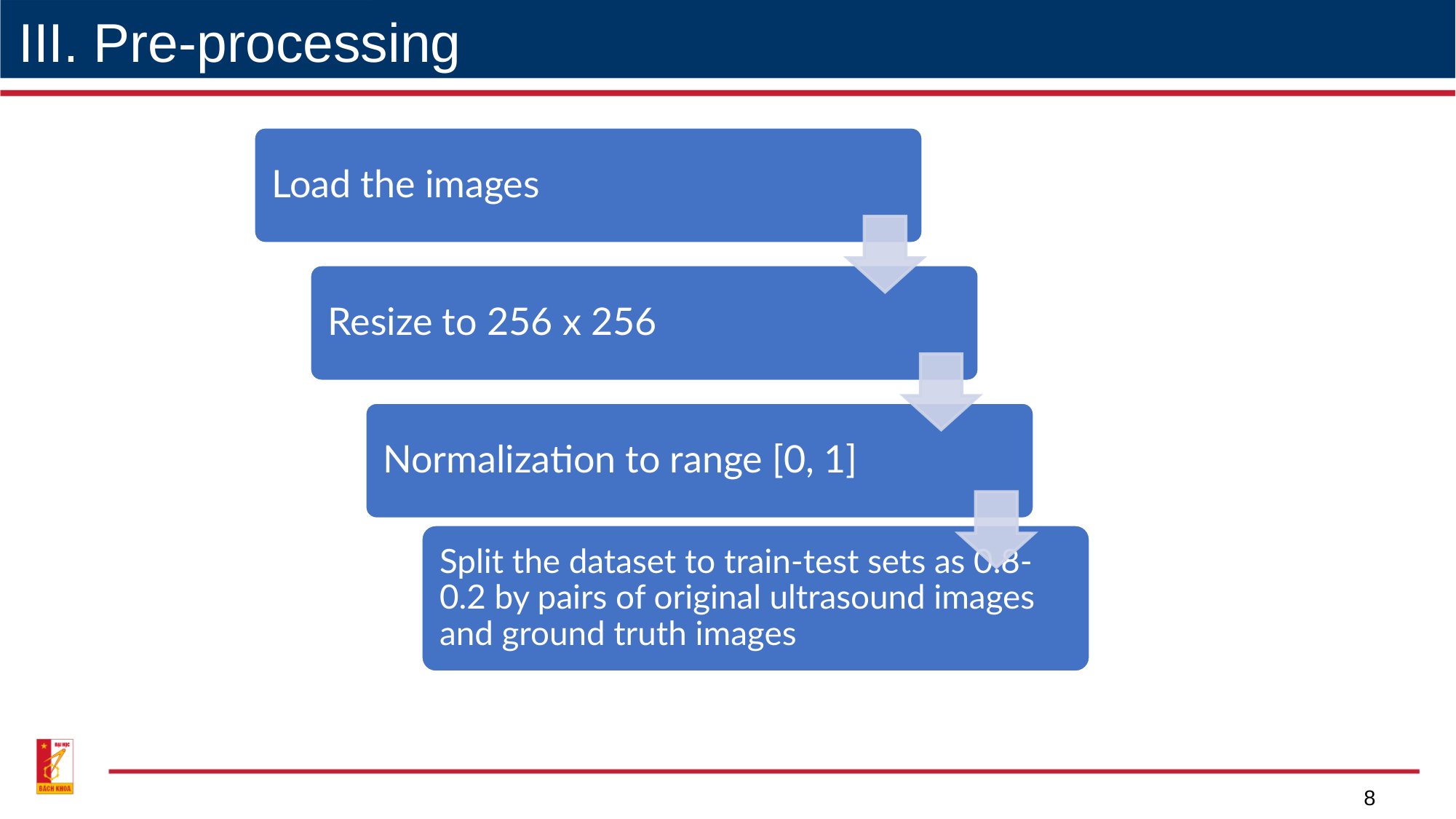

III. Pre-processing

Load the images
Resize to 256 x 256
Normalization to range [0, 1]
Split the dataset to train-test sets as 0.8-0.2 by pairs of original ultrasound images and ground truth images

8